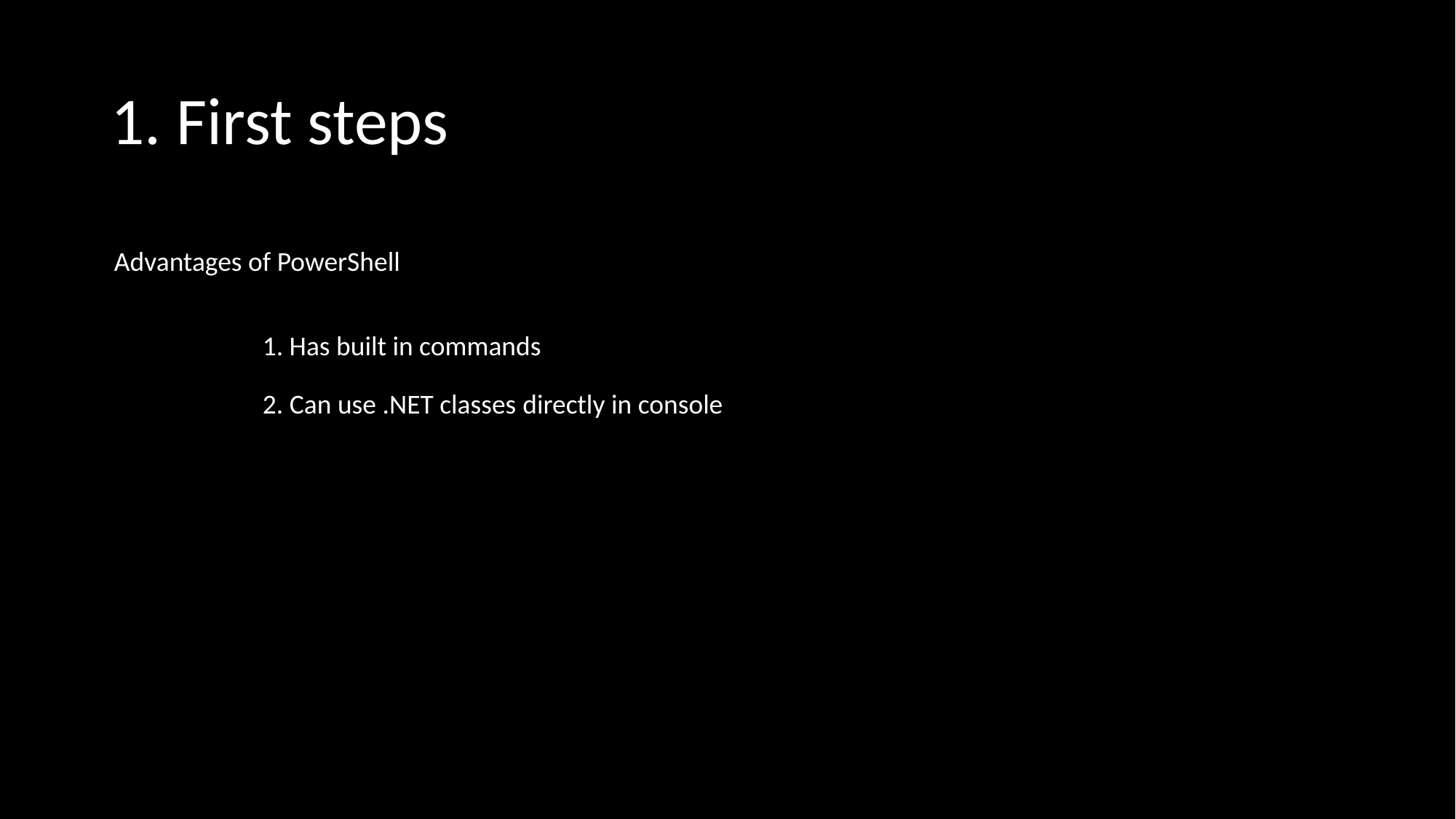

# 1. First steps
Advantages of PowerShell
1. Has built in commands
2. Can use .NET classes directly in console